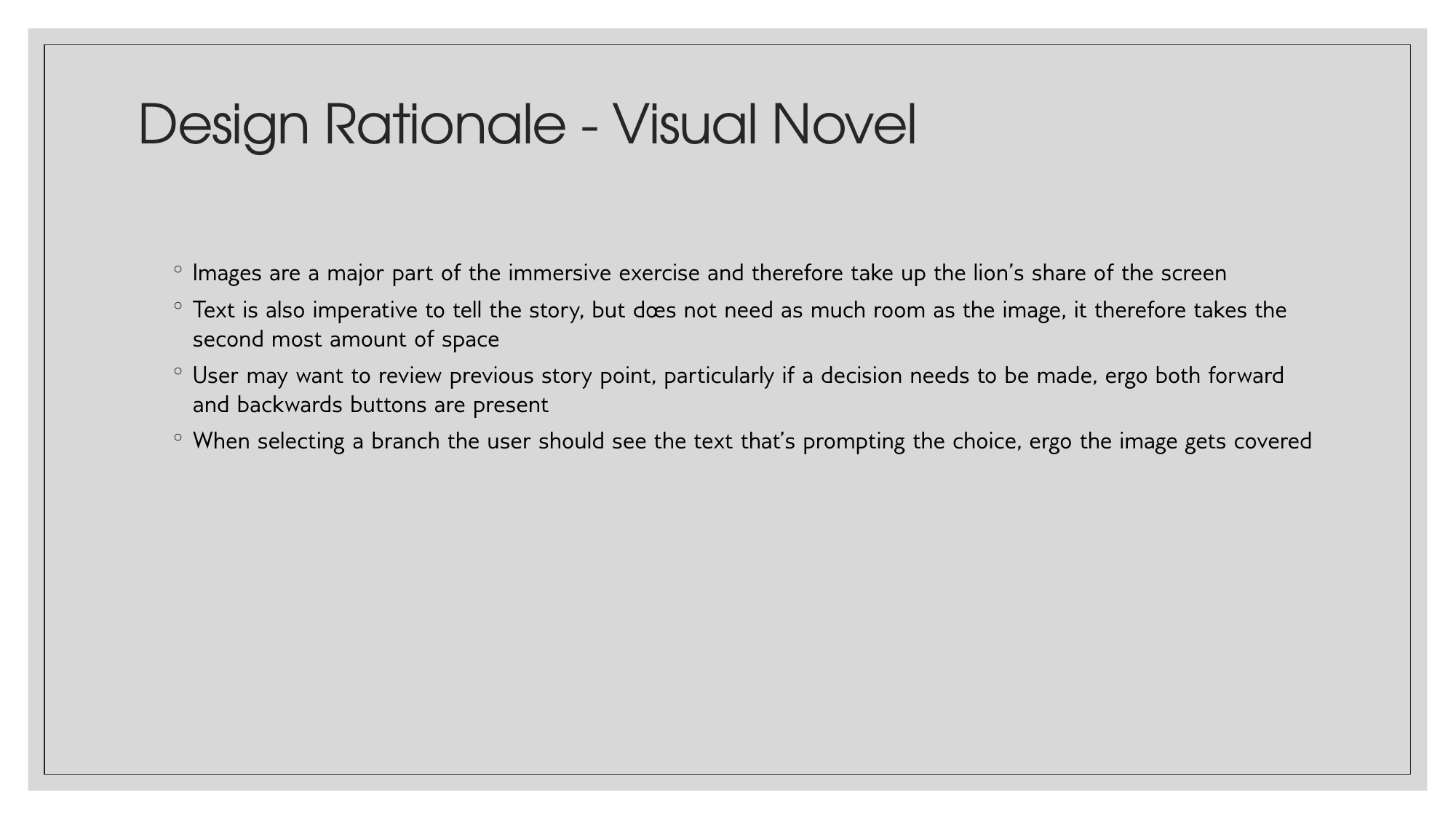

# Design Rationale - Visual Novel
Images are a major part of the immersive exercise and therefore take up the lion’s share of the screen
Text is also imperative to tell the story, but does not need as much room as the image, it therefore takes the second most amount of space
User may want to review previous story point, particularly if a decision needs to be made, ergo both forward and backwards buttons are present
When selecting a branch the user should see the text that’s prompting the choice, ergo the image gets covered